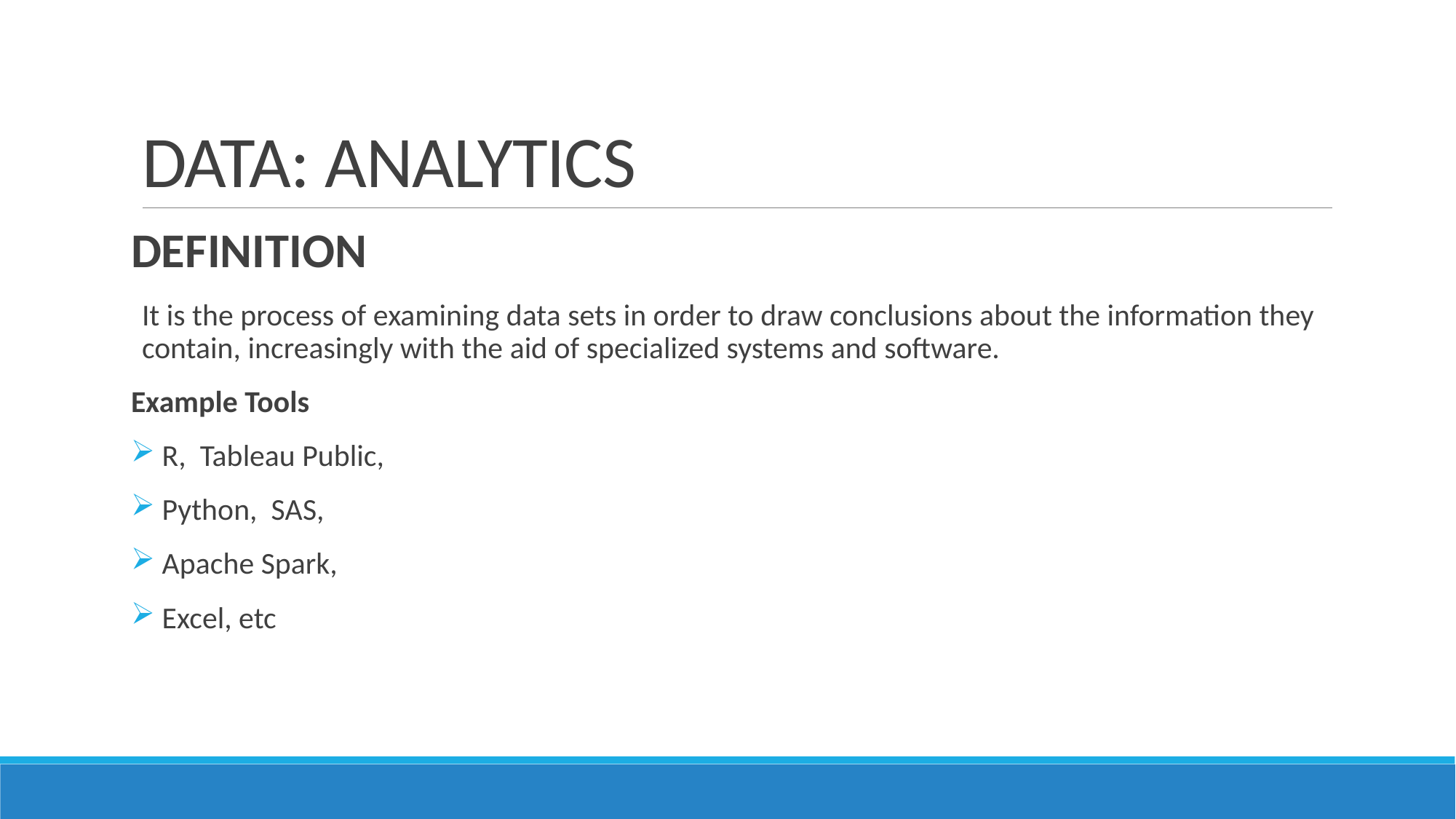

# DATA: ANALYTICS
DEFINITION
It is the process of examining data sets in order to draw conclusions about the information they contain, increasingly with the aid of specialized systems and software.
Example Tools
 R,  Tableau Public,
 Python,  SAS,
 Apache Spark,
 Excel, etc